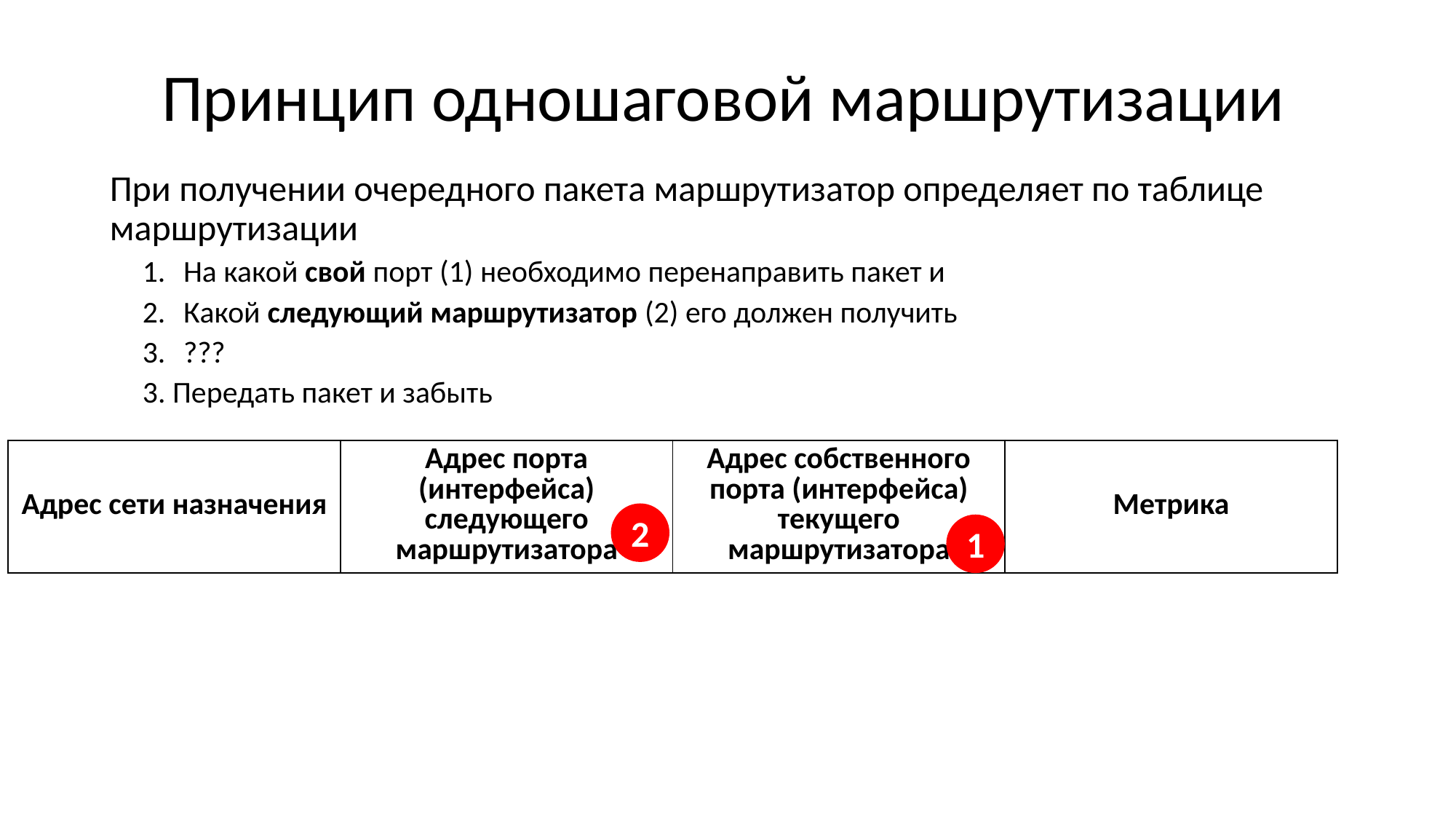

# Принцип одношаговой маршрутизации
При получении очередного пакета маршрутизатор определяет по таблице маршрутизации
На какой свой порт (1) необходимо перенаправить пакет и
Какой следующий маршрутизатор (2) его должен получить
???
3. Передать пакет и забыть
| Адрес сети назначения | Адрес порта (интерфейса) следующего маршрутизатора | Адрес собственного порта (интерфейса) текущего маршрутизатора | Метрика |
| --- | --- | --- | --- |
2
1